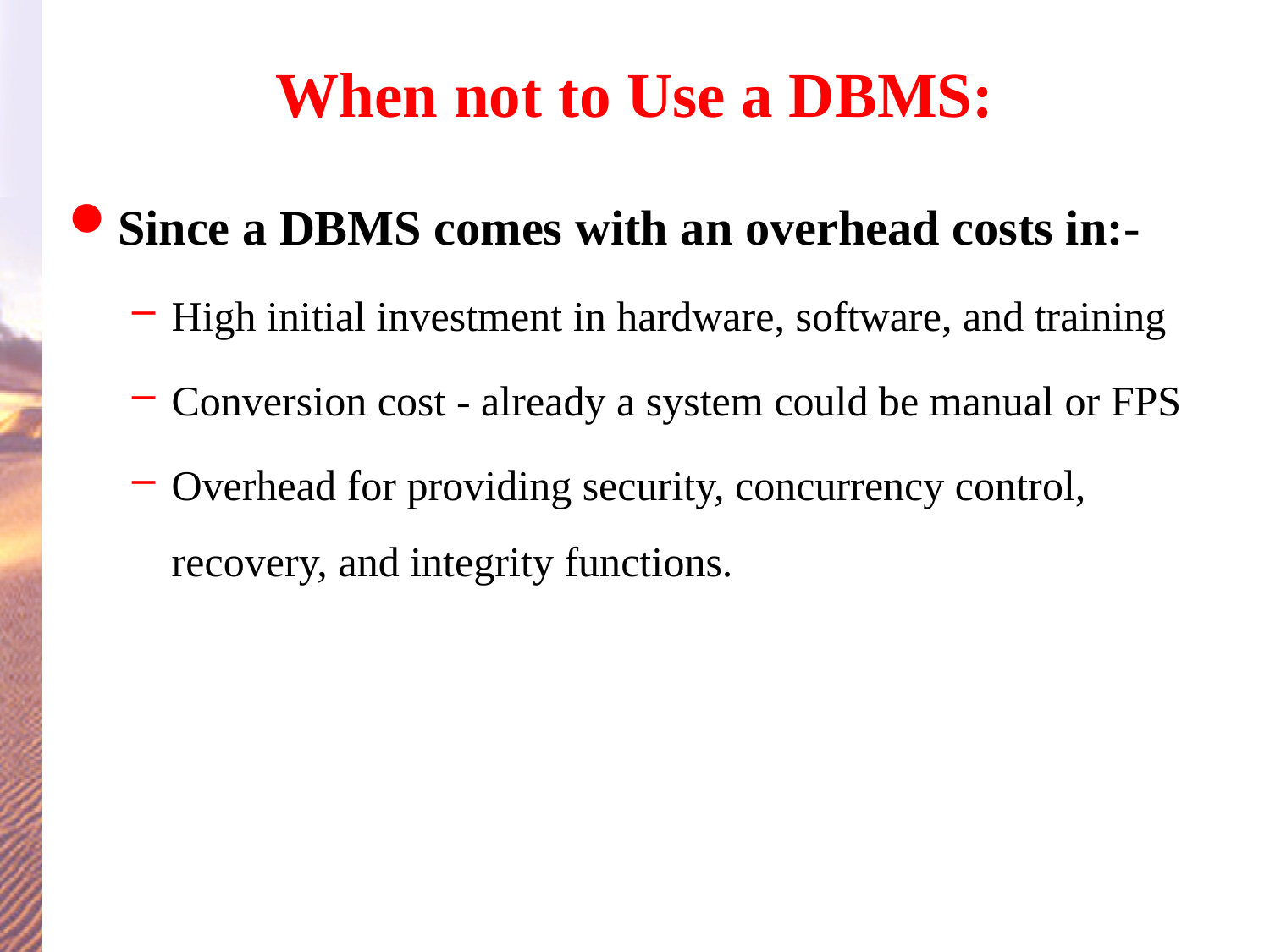

# When not to Use a DBMS:
Since a DBMS comes with an overhead costs in:-
High initial investment in hardware, software, and training
Conversion cost - already a system could be manual or FPS
Overhead for providing security, concurrency control, recovery, and integrity functions.